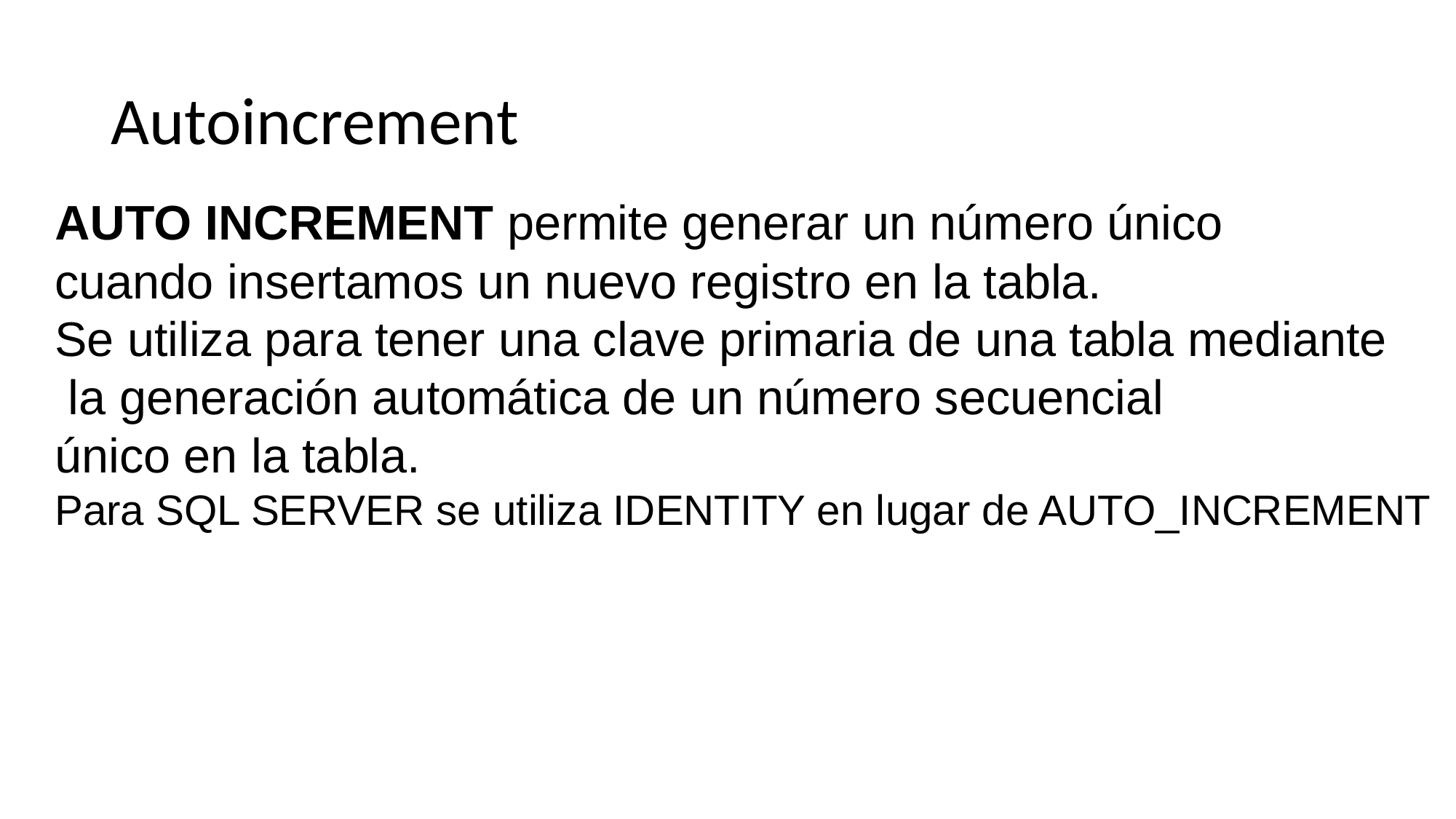

# Autoincrement
AUTO INCREMENT permite generar un número único
cuando insertamos un nuevo registro en la tabla.
Se utiliza para tener una clave primaria de una tabla mediante
 la generación automática de un número secuencial
único en la tabla.
Para SQL SERVER se utiliza IDENTITY en lugar de AUTO_INCREMENT